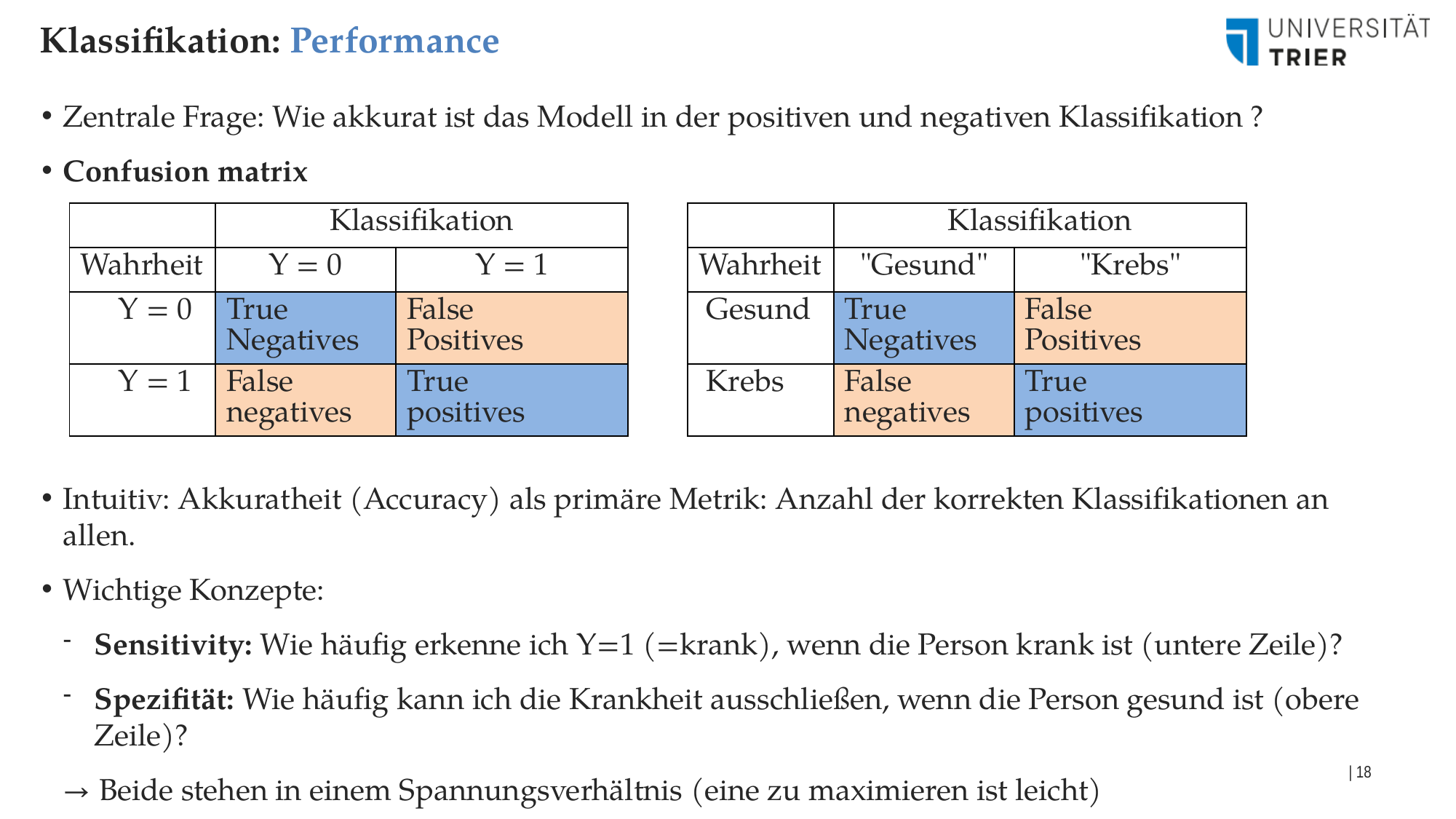

Klassifikation: Performance
Zentrale Frage: Wie akkurat ist das Modell in der positiven und negativen Klassifikation ?
Confusion matrix

Intuitiv: Akkuratheit (Accuracy) als primäre Metrik: Anzahl der korrekten Klassifikationen an allen.
Wichtige Konzepte:
Sensitivity: Wie häufig erkenne ich Y=1 (=krank), wenn die Person krank ist (untere Zeile)?
Spezifität: Wie häufig kann ich die Krankheit ausschließen, wenn die Person gesund ist (obere Zeile)?
→ Beide stehen in einem Spannungsverhältnis (eine zu maximieren ist leicht)

|  | Klassifikation |  |
| --- | --- | --- |
| Wahrheit | Y = 0 | Y = 1 |
| Y = 0 | True Negatives | False Positives |
| Y = 1 | False negatives | True positives |
|  | Klassifikation |  |
| --- | --- | --- |
| Wahrheit | "Gesund" | "Krebs" |
| Gesund | True Negatives | False Positives |
| Krebs | False negatives | True positives |
| 18